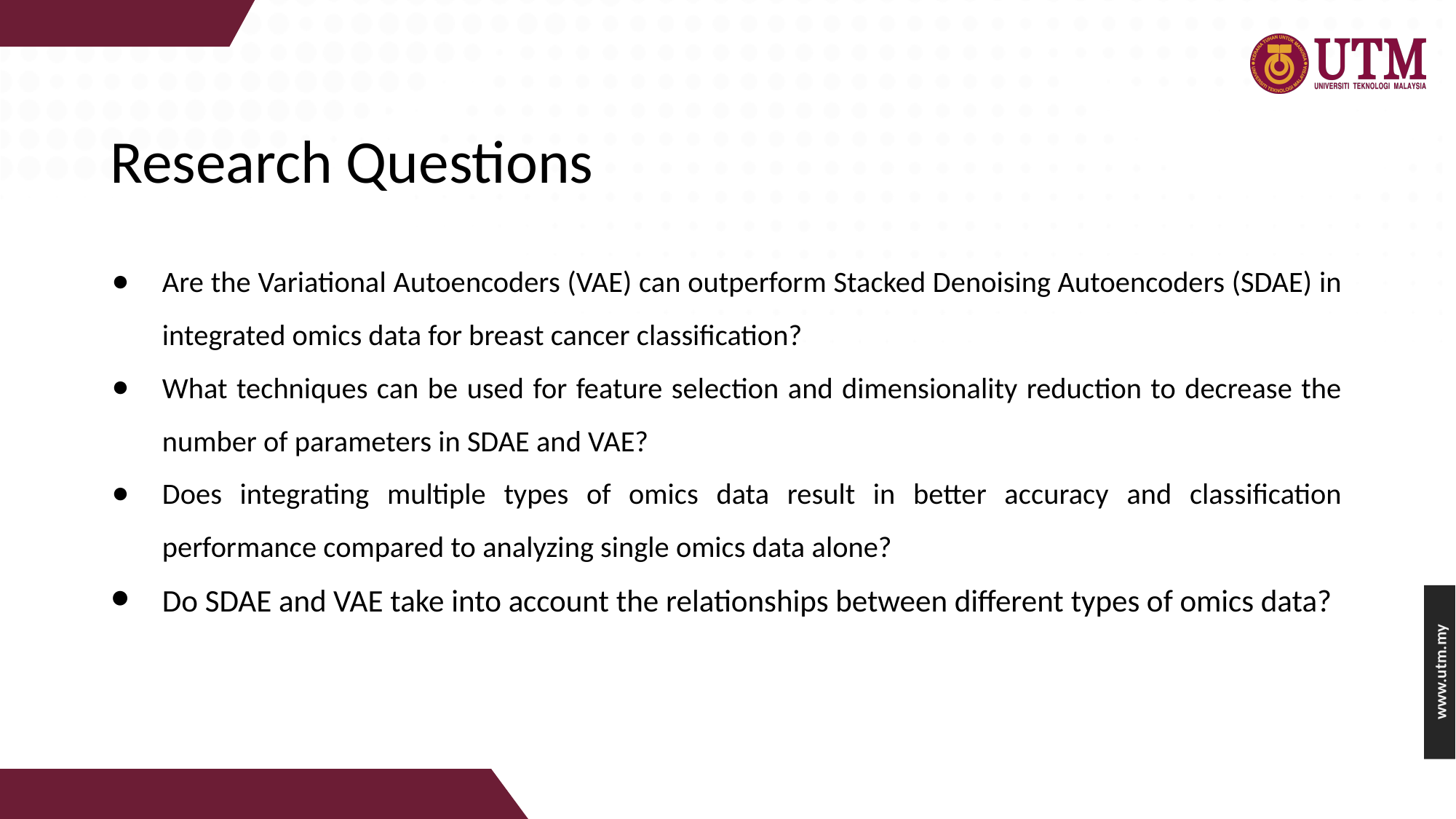

# Research Questions
Are the Variational Autoencoders (VAE) can outperform Stacked Denoising Autoencoders (SDAE) in integrated omics data for breast cancer classification?
What techniques can be used for feature selection and dimensionality reduction to decrease the number of parameters in SDAE and VAE?
Does integrating multiple types of omics data result in better accuracy and classification performance compared to analyzing single omics data alone?
Do SDAE and VAE take into account the relationships between different types of omics data?